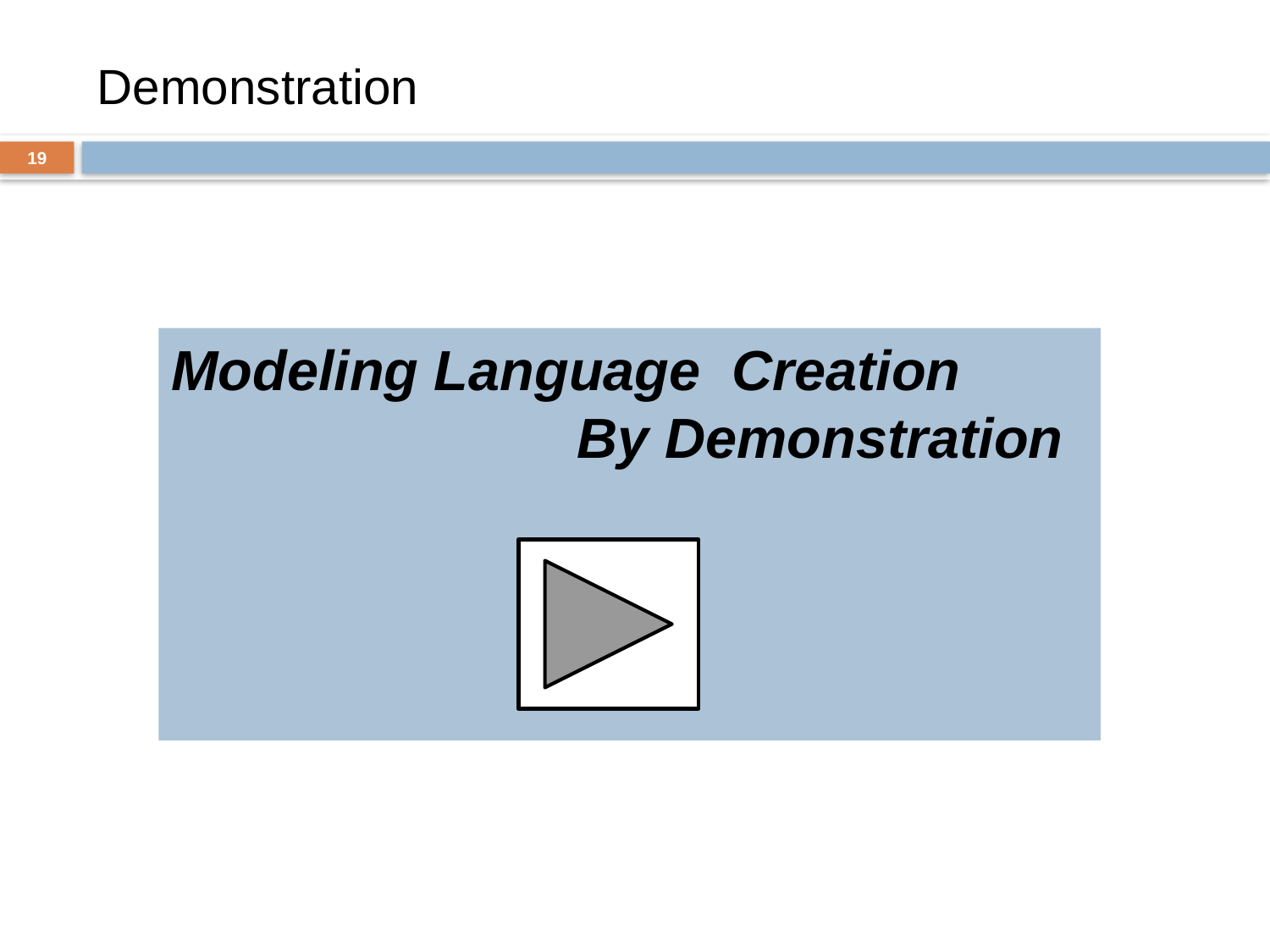

# Demonstration
19
Modeling Language  Creation
                          By Demonstration